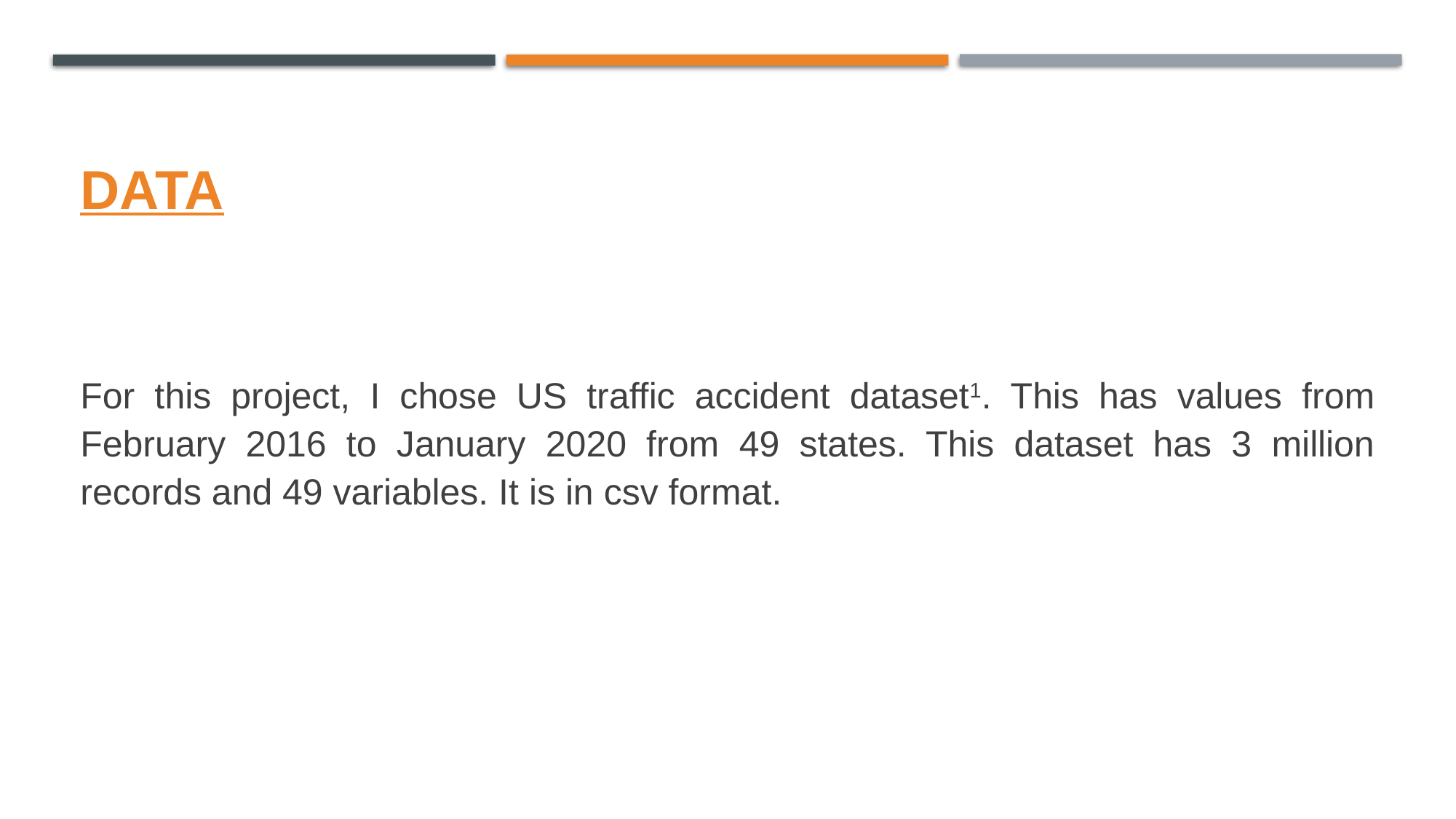

# Data
For this project, I chose US traffic accident dataset1. This has values from February 2016 to January 2020 from 49 states. This dataset has 3 million records and 49 variables. It is in csv format.